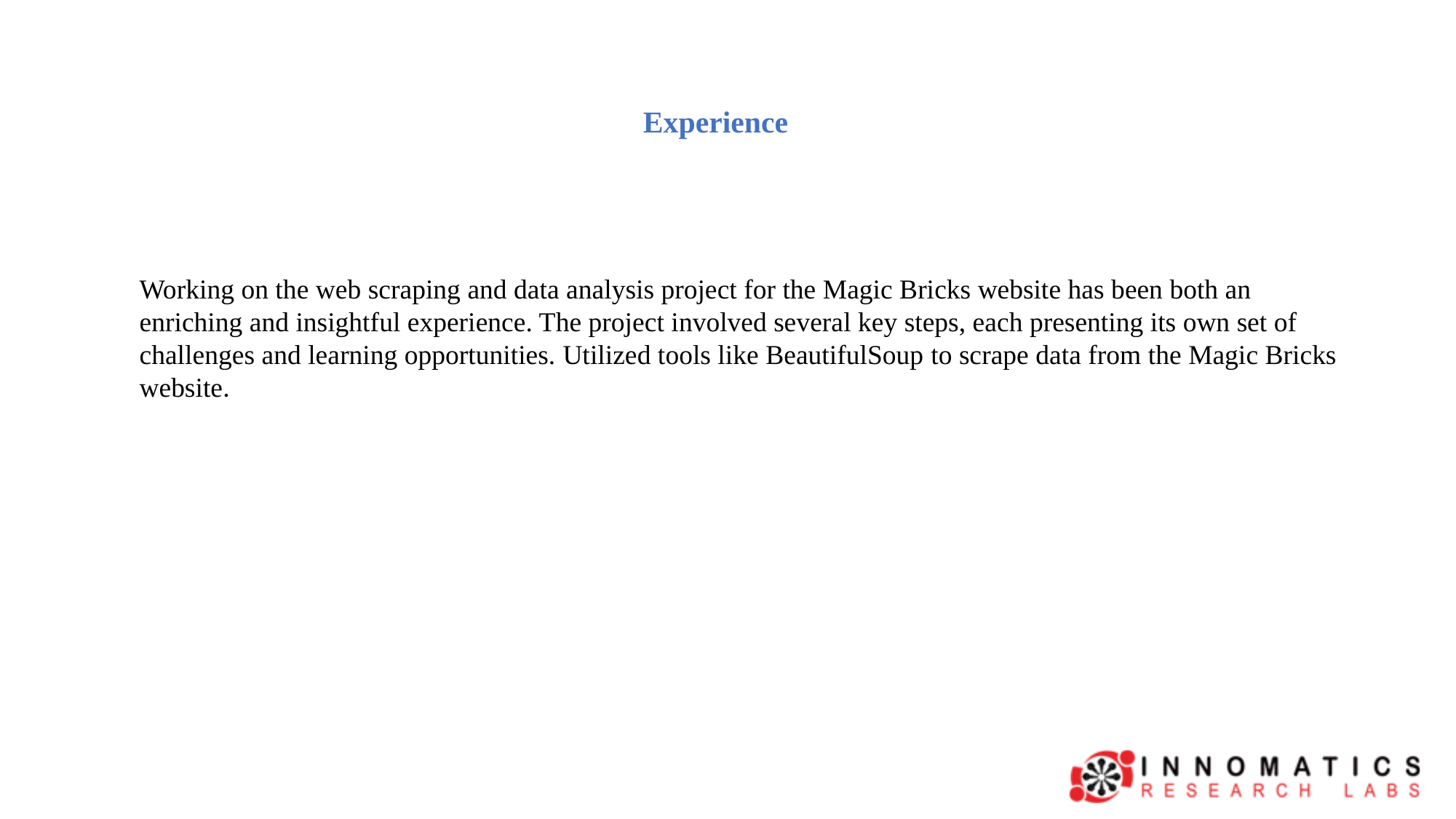

# Experience
Working on the web scraping and data analysis project for the Magic Bricks website has been both an enriching and insightful experience. The project involved several key steps, each presenting its own set of challenges and learning opportunities. Utilized tools like BeautifulSoup to scrape data from the Magic Bricks website.